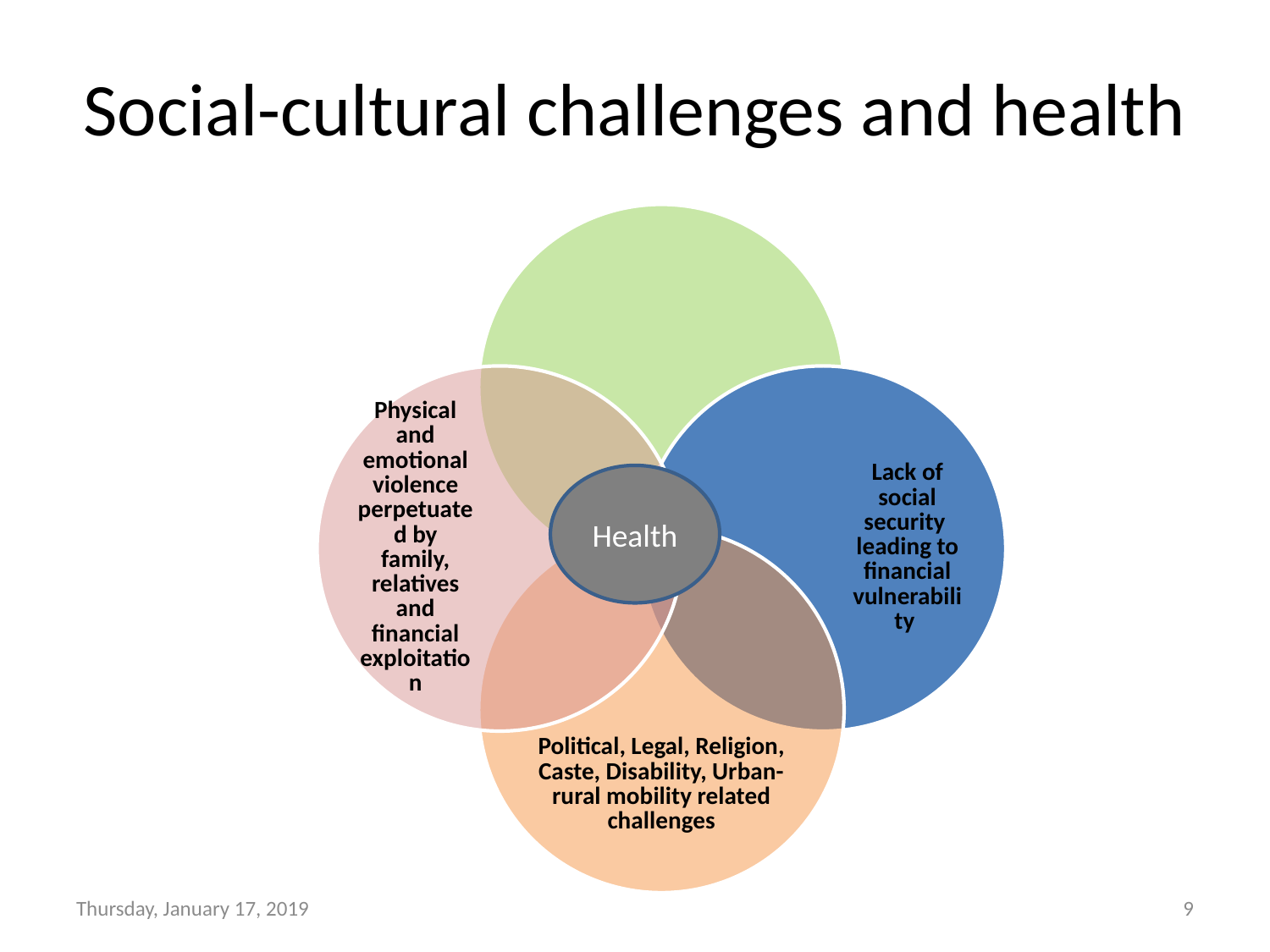

# Social-cultural challenges and health
Lack of social security  leading to financial vulnerability
Physical and emotional violence perpetuated by family, relatives and financial exploitation
Political, Legal, Religion, Caste, Disability, Urban-rural mobility related challenges
Health
Thursday, January 17, 2019
9